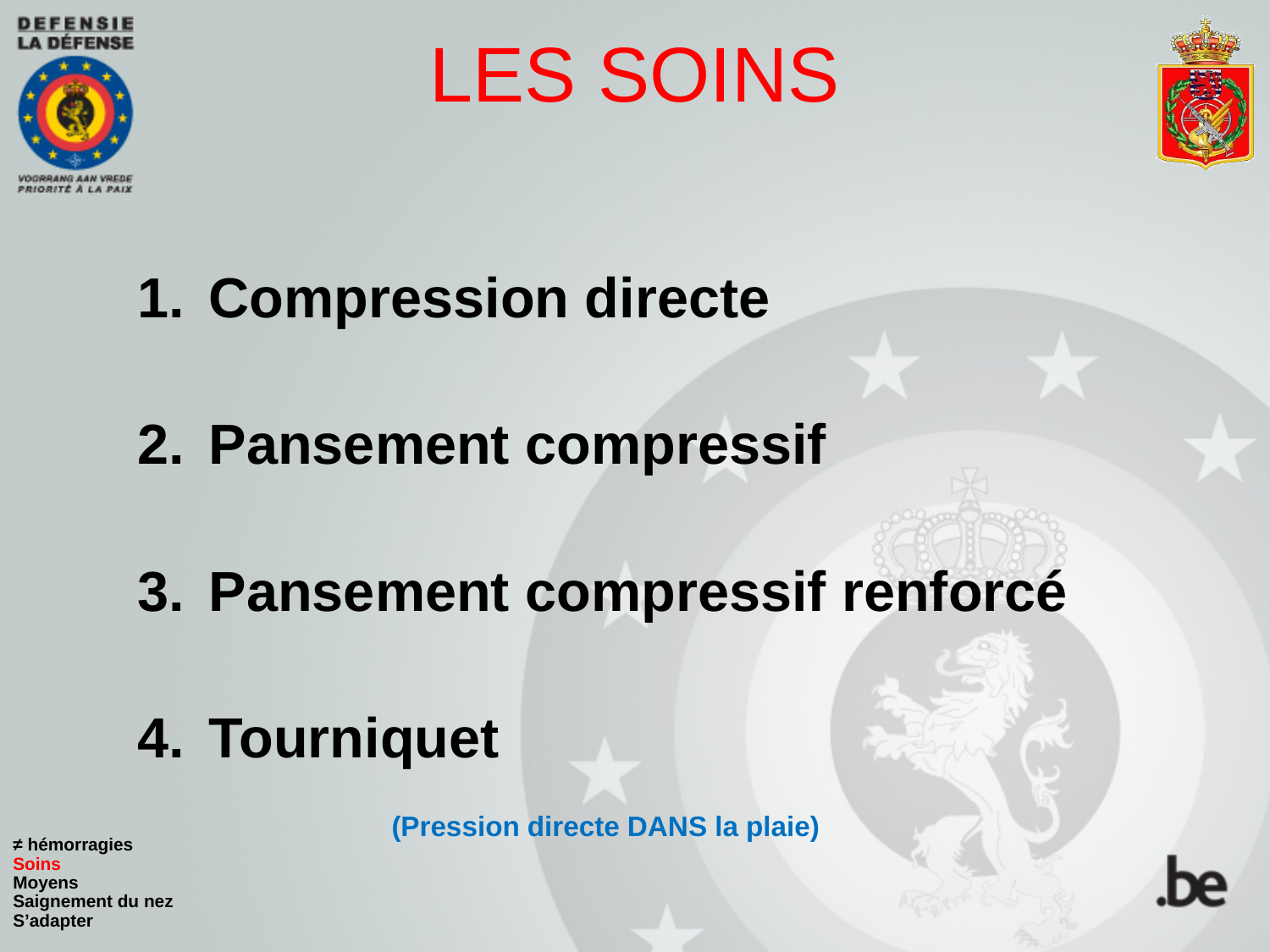

# LES SOINS

Compression directe
Pansement compressif
Pansement compressif renforcé
Tourniquet
		(Pression directe DANS la plaie)

≠ hémorragies
Soins
Moyens
Saignement du nez
S’adapter